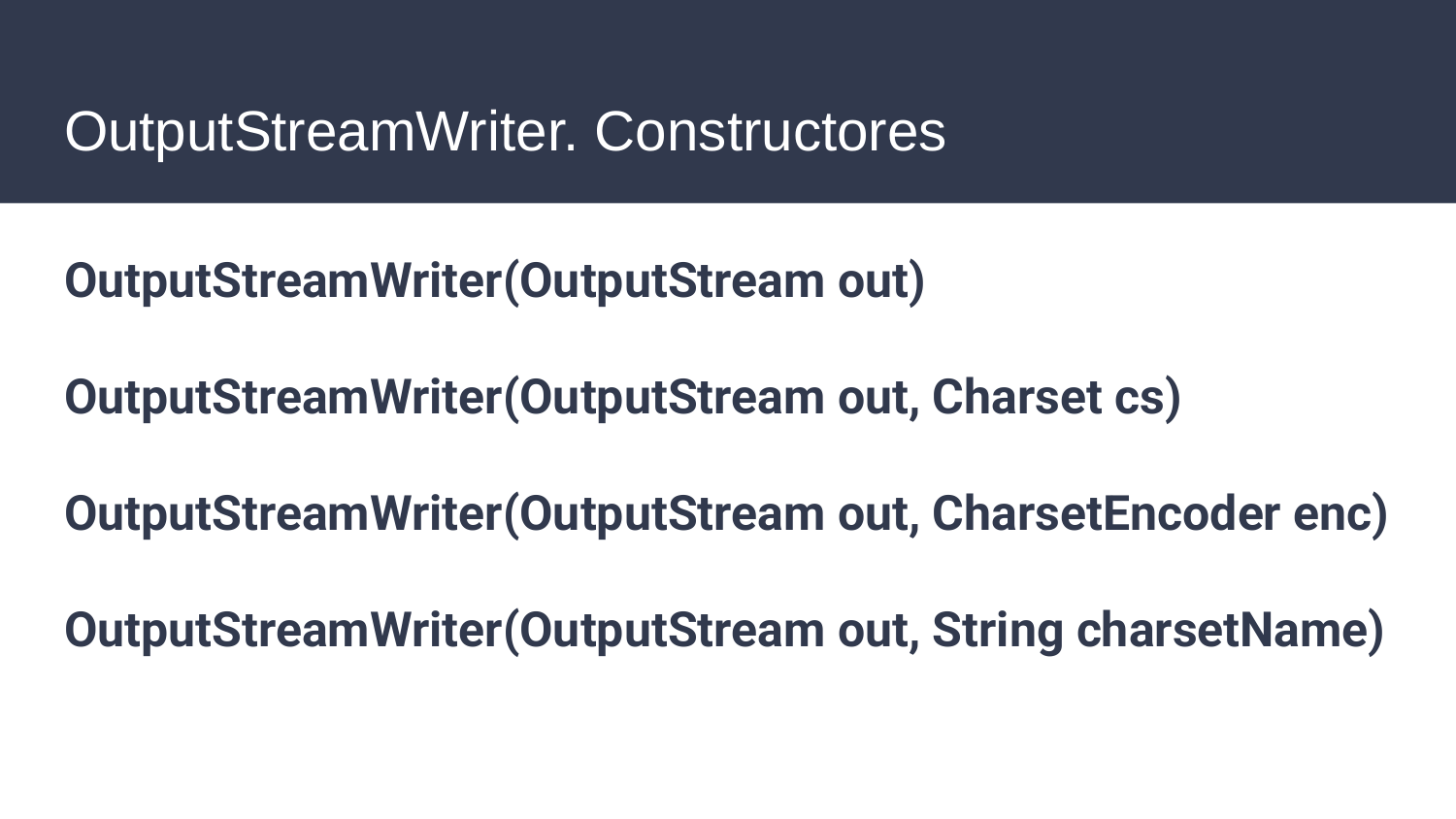

# OutputStreamWriter. Constructores
OutputStreamWriter(OutputStream out)

OutputStreamWriter(OutputStream out, Charset cs)

OutputStreamWriter(OutputStream out, CharsetEncoder enc)

OutputStreamWriter(OutputStream out, String charsetName)